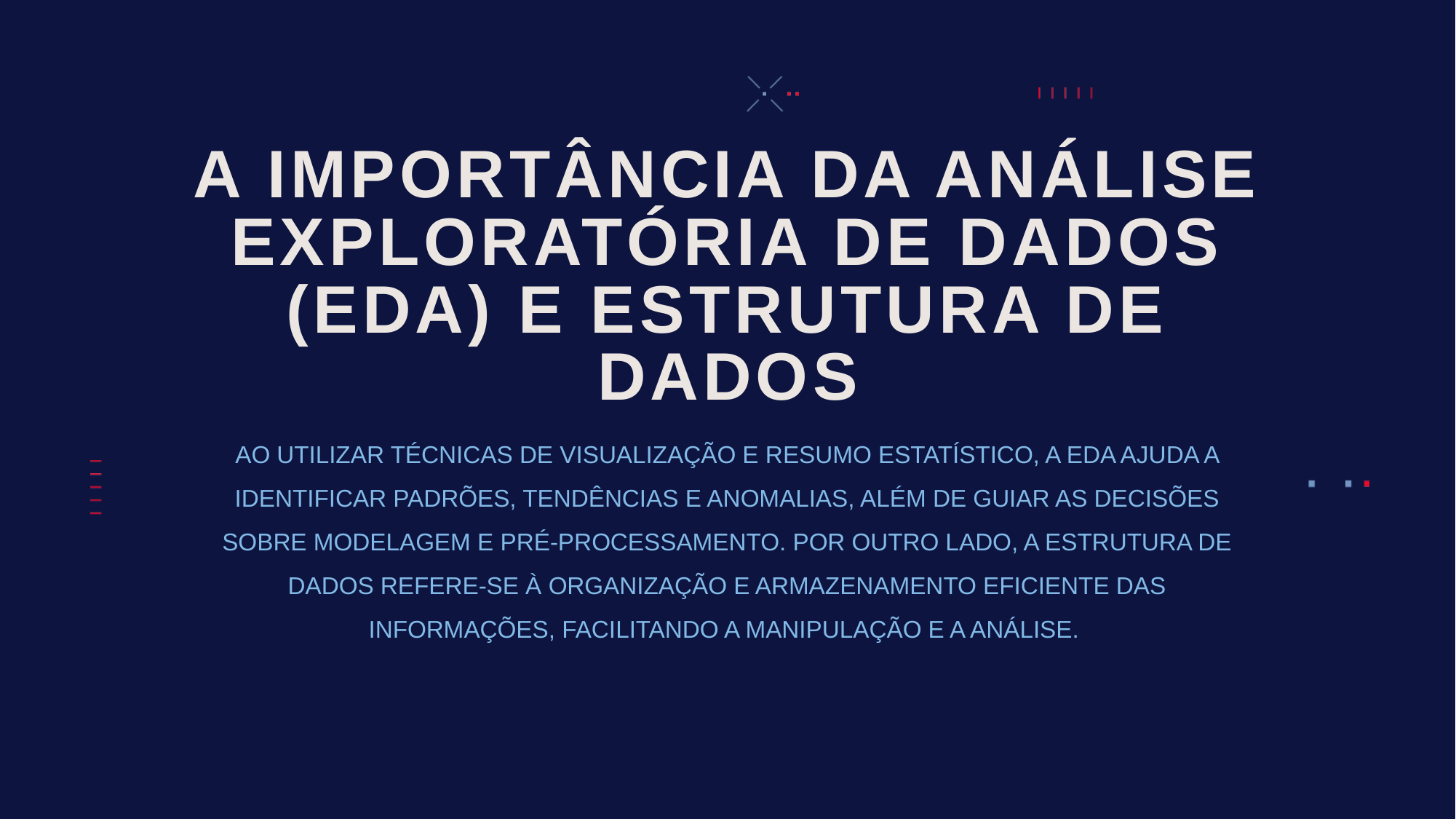

# A IMPORTÂNCIA DA ANÁLISE EXPLORATÓRIA DE DADOS (EDA) E ESTRUTURA DE DADOS
AO UTILIZAR TÉCNICAS DE VISUALIZAÇÃO E RESUMO ESTATÍSTICO, A EDA AJUDA A IDENTIFICAR PADRÕES, TENDÊNCIAS E ANOMALIAS, ALÉM DE GUIAR AS DECISÕES SOBRE MODELAGEM E PRÉ-PROCESSAMENTO. POR OUTRO LADO, A ESTRUTURA DE DADOS REFERE-SE À ORGANIZAÇÃO E ARMAZENAMENTO EFICIENTE DAS INFORMAÇÕES, FACILITANDO A MANIPULAÇÃO E A ANÁLISE.